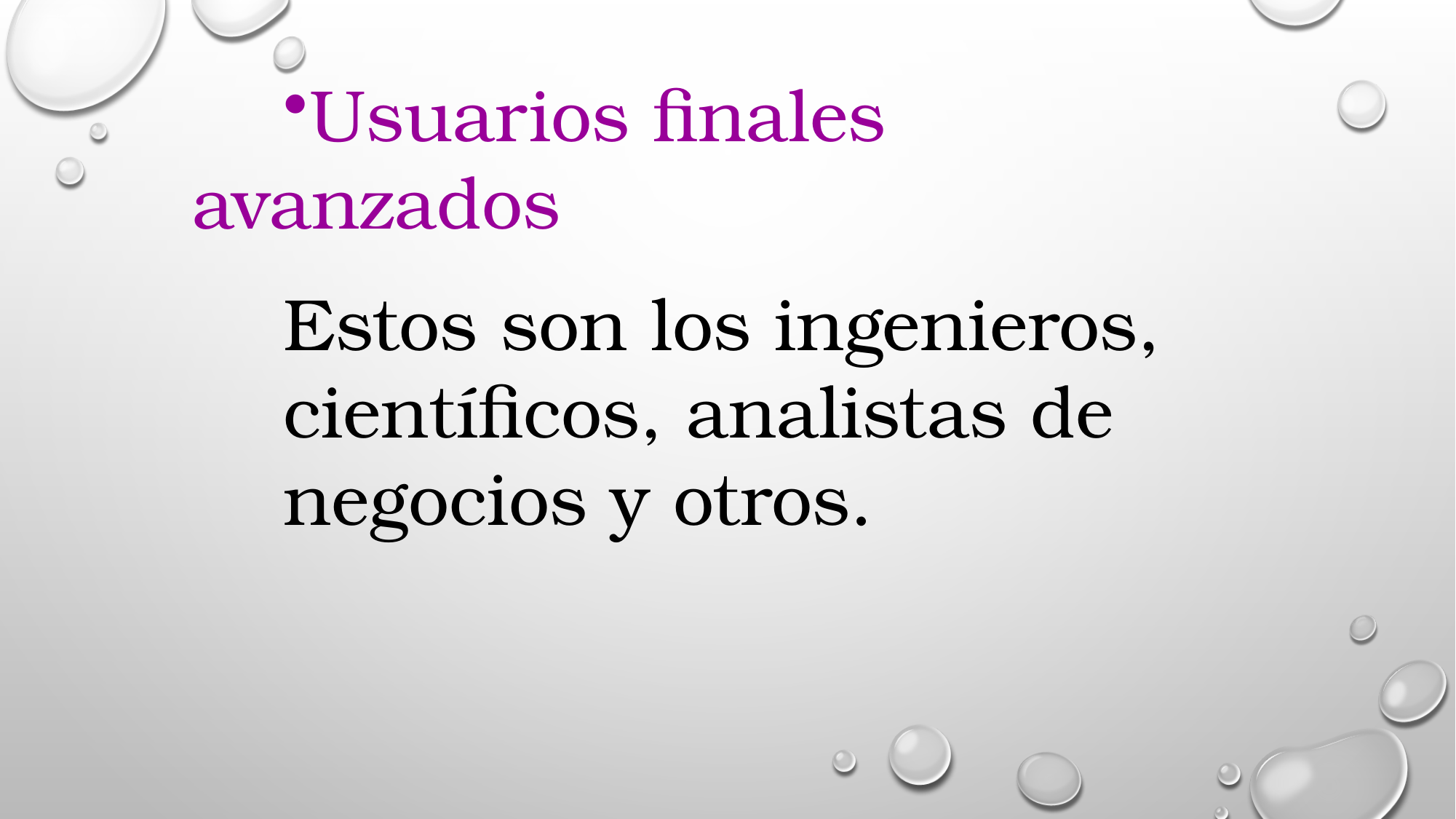

Usuarios finales avanzados
Estos son los ingenieros, científicos, analistas de negocios y otros.